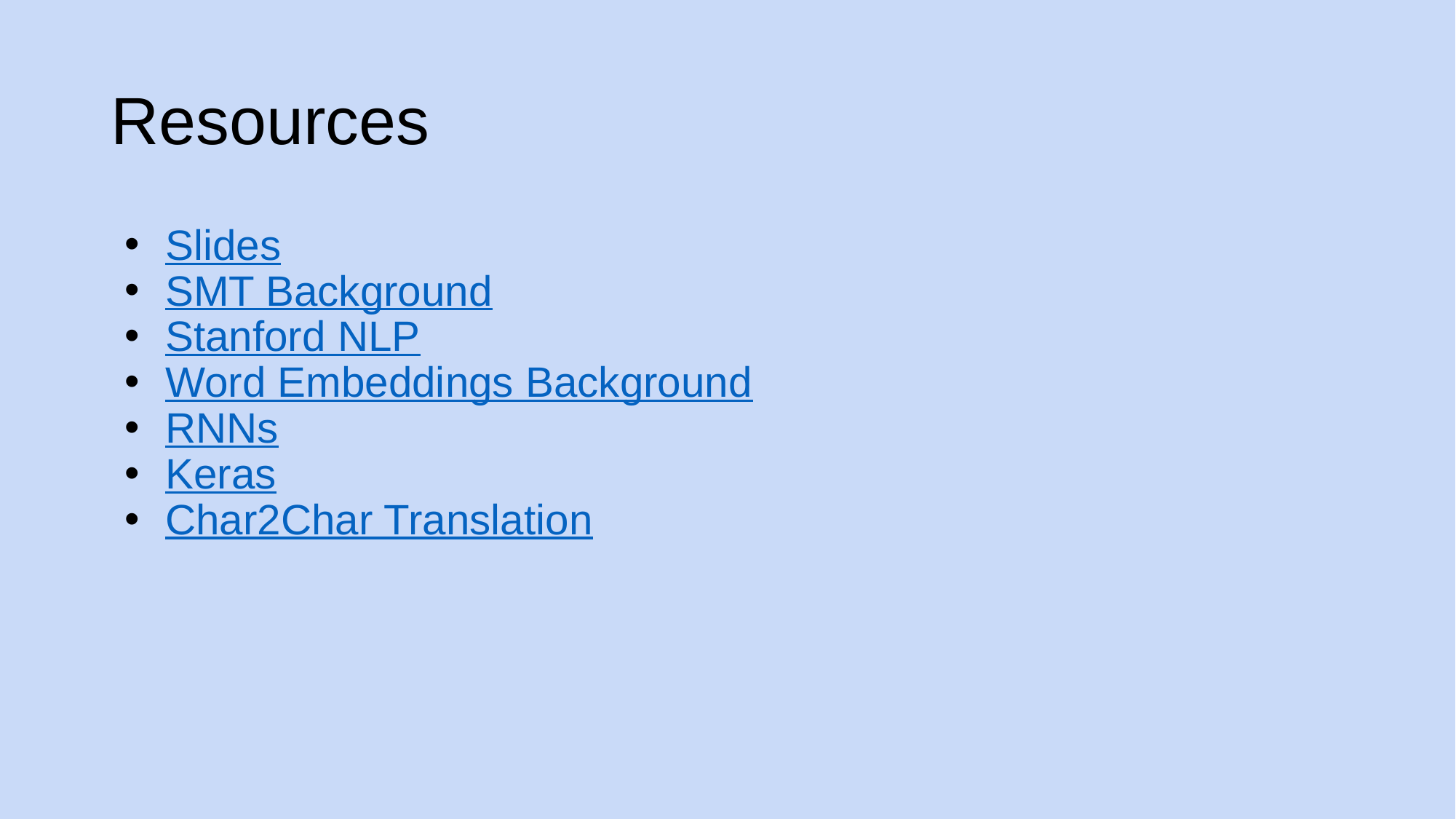

# Resources
Slides
SMT Background
Stanford NLP
Word Embeddings Background
RNNs
Keras
Char2Char Translation